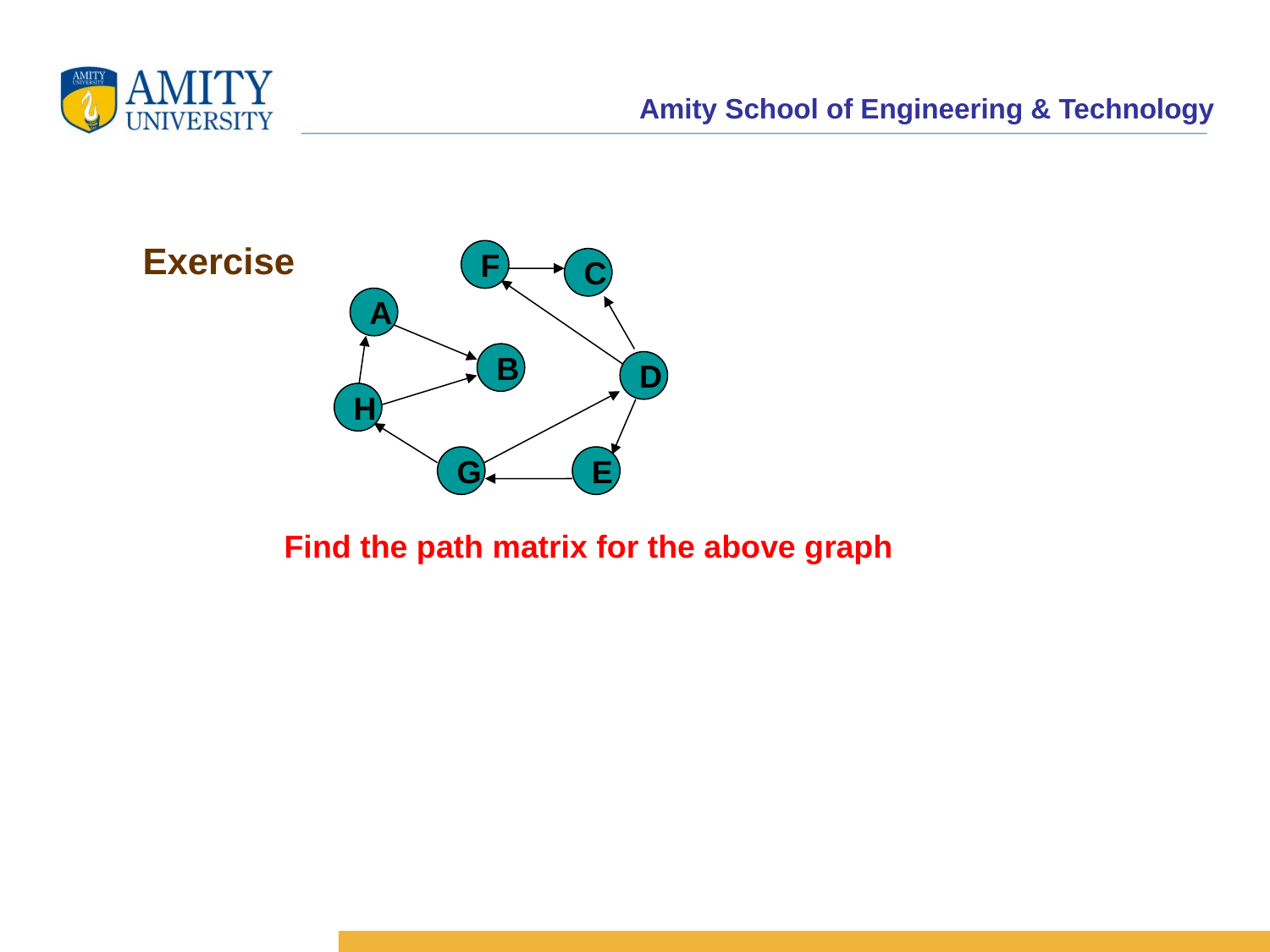

Exercise
F
C

A

B
D

H

G
E

Find the path matrix for the above graph